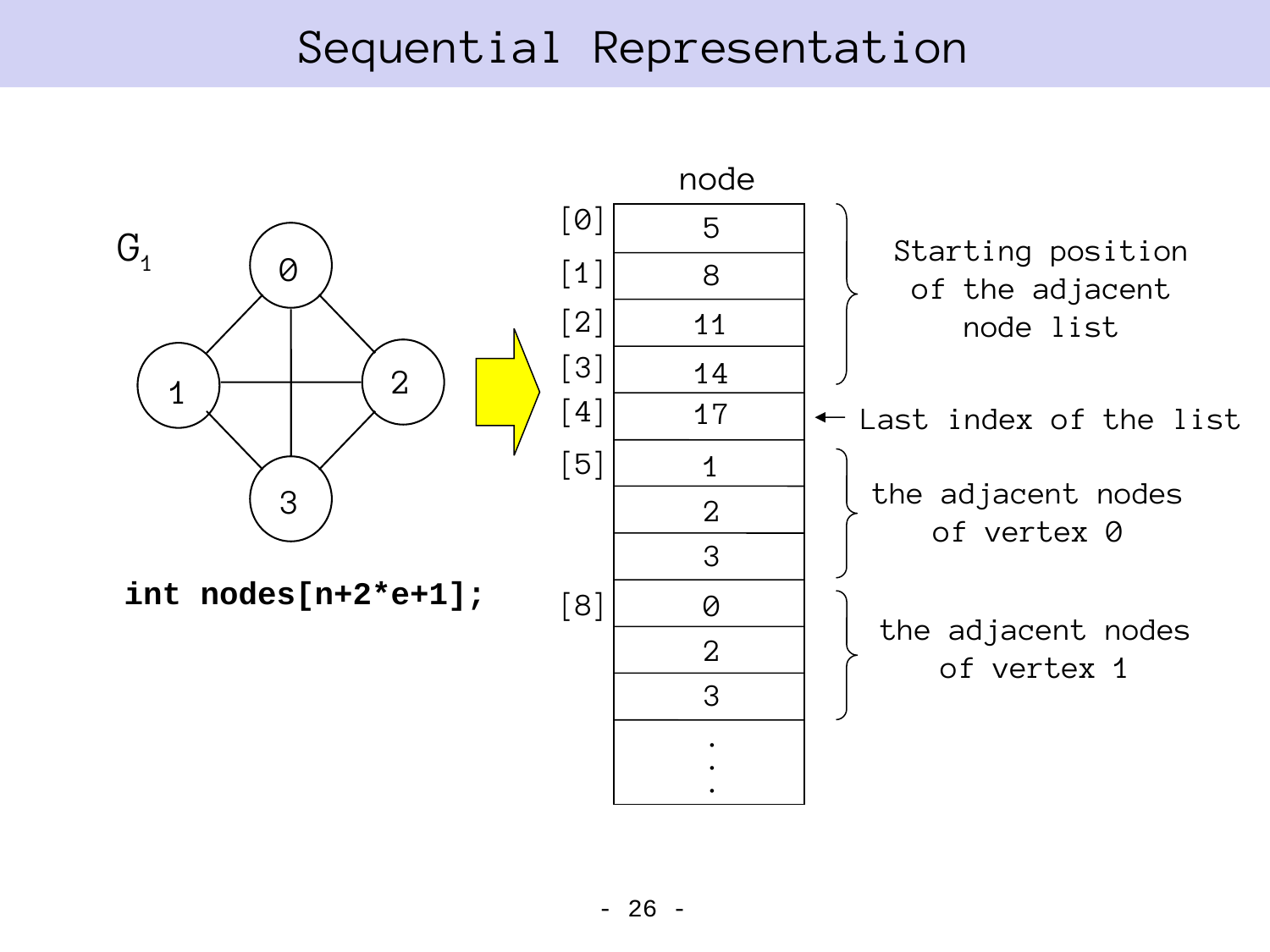

# Sequential Representation
node
[0]
5

G1

0

2
1

3
Starting position of the adjacent node list
[1]
8

[2]
11

[3]
14

[4]
17
Last index of the list

[5]
1

the adjacent nodes of vertex 0
2

3

int nodes[n+2*e+1];
[8]
0

the adjacent nodes of vertex 1
2

3

.
.
.
- 26 -